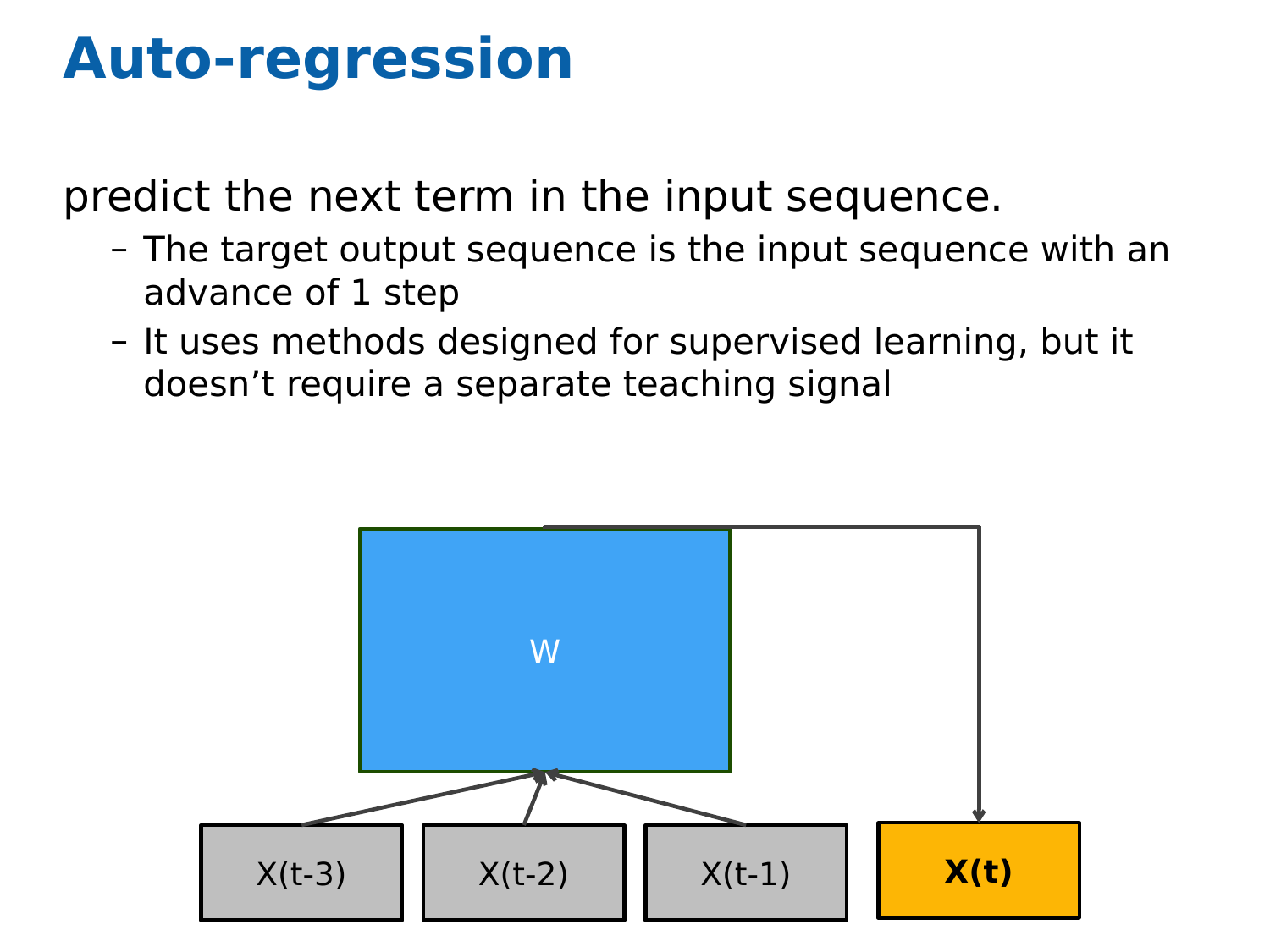

# Auto-regression
predict the next term in the input sequence.
The target output sequence is the input sequence with an advance of 1 step
It uses methods designed for supervised learning, but it doesn’t require a separate teaching signal
W
X(t)
X(t-3)
X(t-2)
X(t-1)